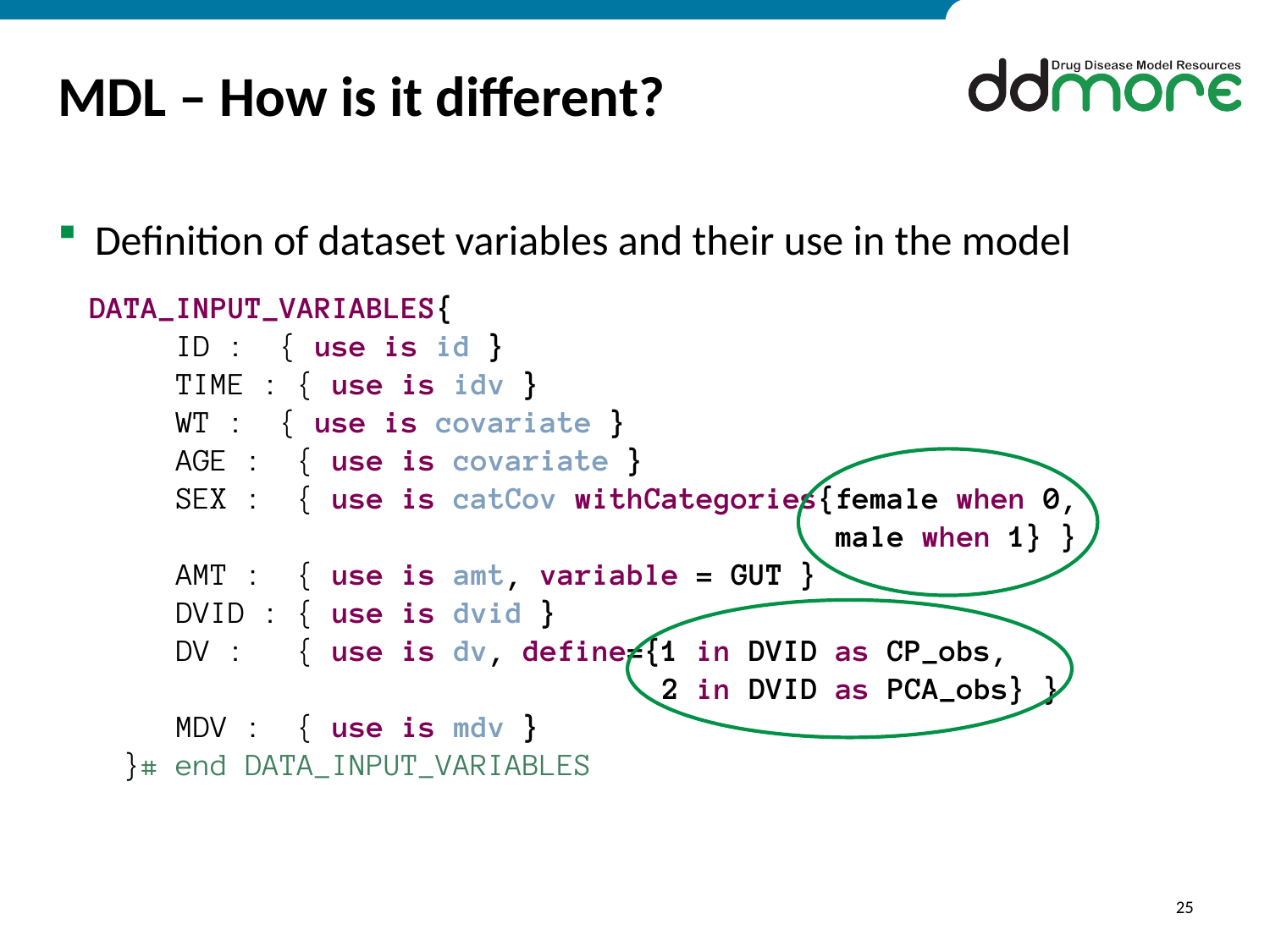

# MDL – How is it different?
Definition of dataset variables and their use in the model
 DATA_INPUT_VARIABLES{
      ID :  { use is id }
      TIME : { use is idv }
      WT :  { use is covariate }
      AGE :  { use is covariate }
      SEX :  { use is catCov withCategories{female when 0,
                                            male when 1} }
      AMT :  { use is amt, variable = GUT }
      DVID : { use is dvid }
      DV :   { use is dv, define={1 in DVID as CP_obs,
                                  2 in DVID as PCA_obs} }
      MDV :  { use is mdv }
   }# end DATA_INPUT_VARIABLES

25